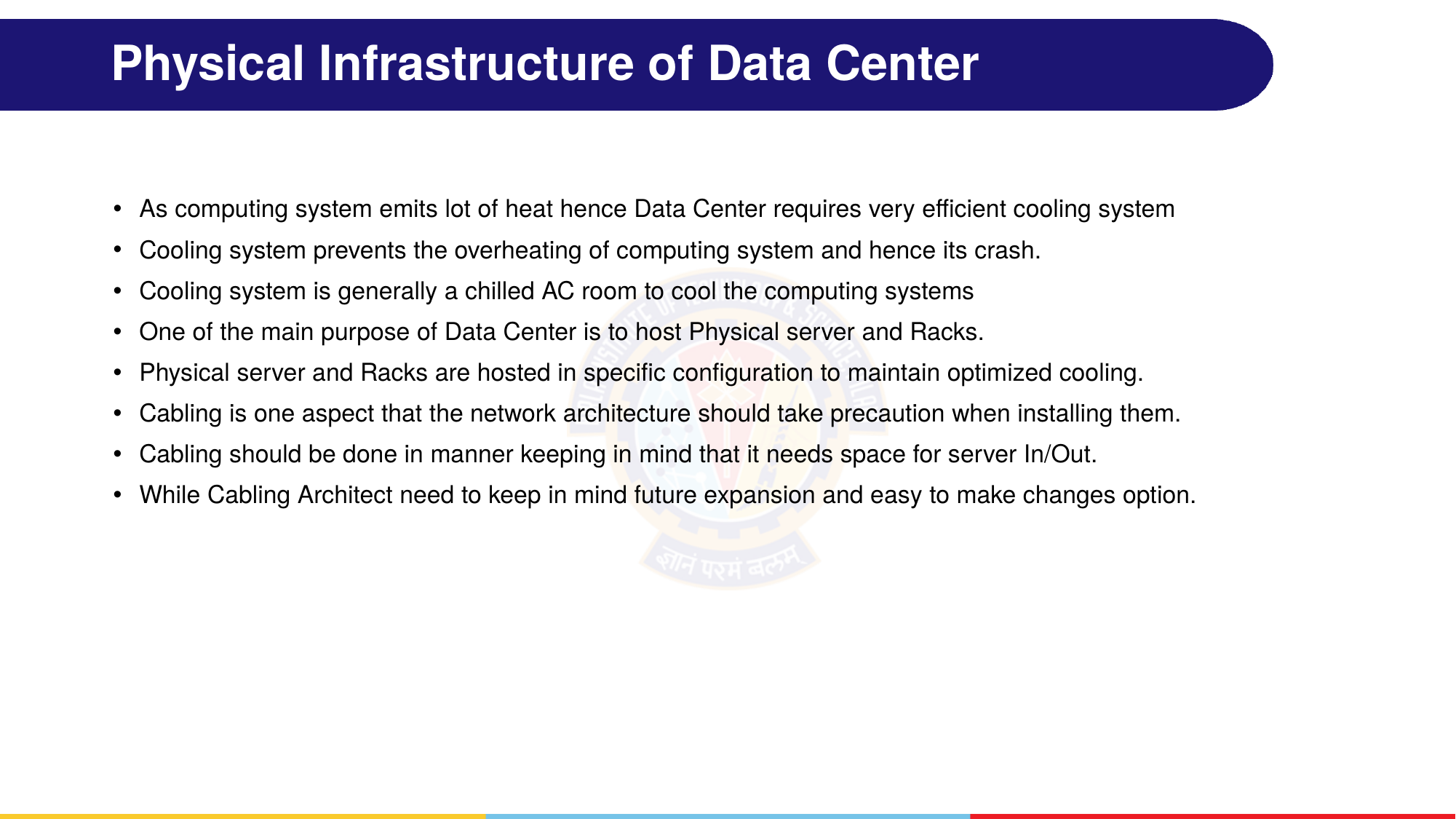

# Physical Infrastructure of Data Center
As computing system emits lot of heat hence Data Center requires very efficient cooling system
Cooling system prevents the overheating of computing system and hence its crash.
Cooling system is generally a chilled AC room to cool the computing systems
One of the main purpose of Data Center is to host Physical server and Racks.
Physical server and Racks are hosted in specific configuration to maintain optimized cooling.
Cabling is one aspect that the network architecture should take precaution when installing them.
Cabling should be done in manner keeping in mind that it needs space for server In/Out.
While Cabling Architect need to keep in mind future expansion and easy to make changes option.